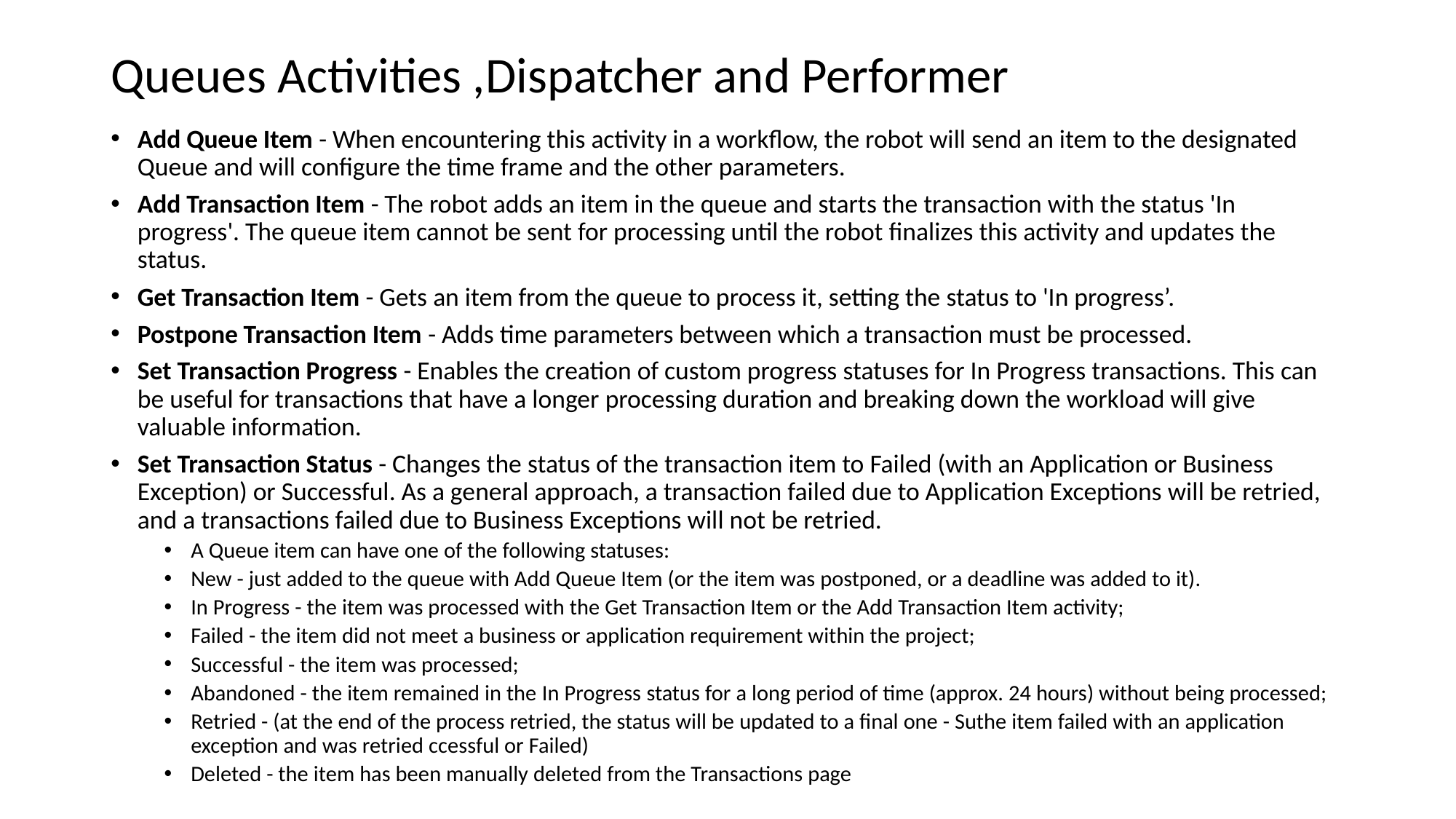

# Queues Activities ,Dispatcher and Performer
Add Queue Item - When encountering this activity in a workflow, the robot will send an item to the designated Queue and will configure the time frame and the other parameters.
Add Transaction Item - The robot adds an item in the queue and starts the transaction with the status 'In progress'. The queue item cannot be sent for processing until the robot finalizes this activity and updates the status.
Get Transaction Item - Gets an item from the queue to process it, setting the status to 'In progress’.
Postpone Transaction Item - Adds time parameters between which a transaction must be processed.
Set Transaction Progress - Enables the creation of custom progress statuses for In Progress transactions. This can be useful for transactions that have a longer processing duration and breaking down the workload will give valuable information.
Set Transaction Status - Changes the status of the transaction item to Failed (with an Application or Business Exception) or Successful. As a general approach, a transaction failed due to Application Exceptions will be retried, and a transactions failed due to Business Exceptions will not be retried.
A Queue item can have one of the following statuses:
New - just added to the queue with Add Queue Item (or the item was postponed, or a deadline was added to it).
In Progress - the item was processed with the Get Transaction Item or the Add Transaction Item activity;
Failed - the item did not meet a business or application requirement within the project;
Successful - the item was processed;
Abandoned - the item remained in the In Progress status for a long period of time (approx. 24 hours) without being processed;
Retried - (at the end of the process retried, the status will be updated to a final one - Suthe item failed with an application exception and was retried ccessful or Failed)
Deleted - the item has been manually deleted from the Transactions page